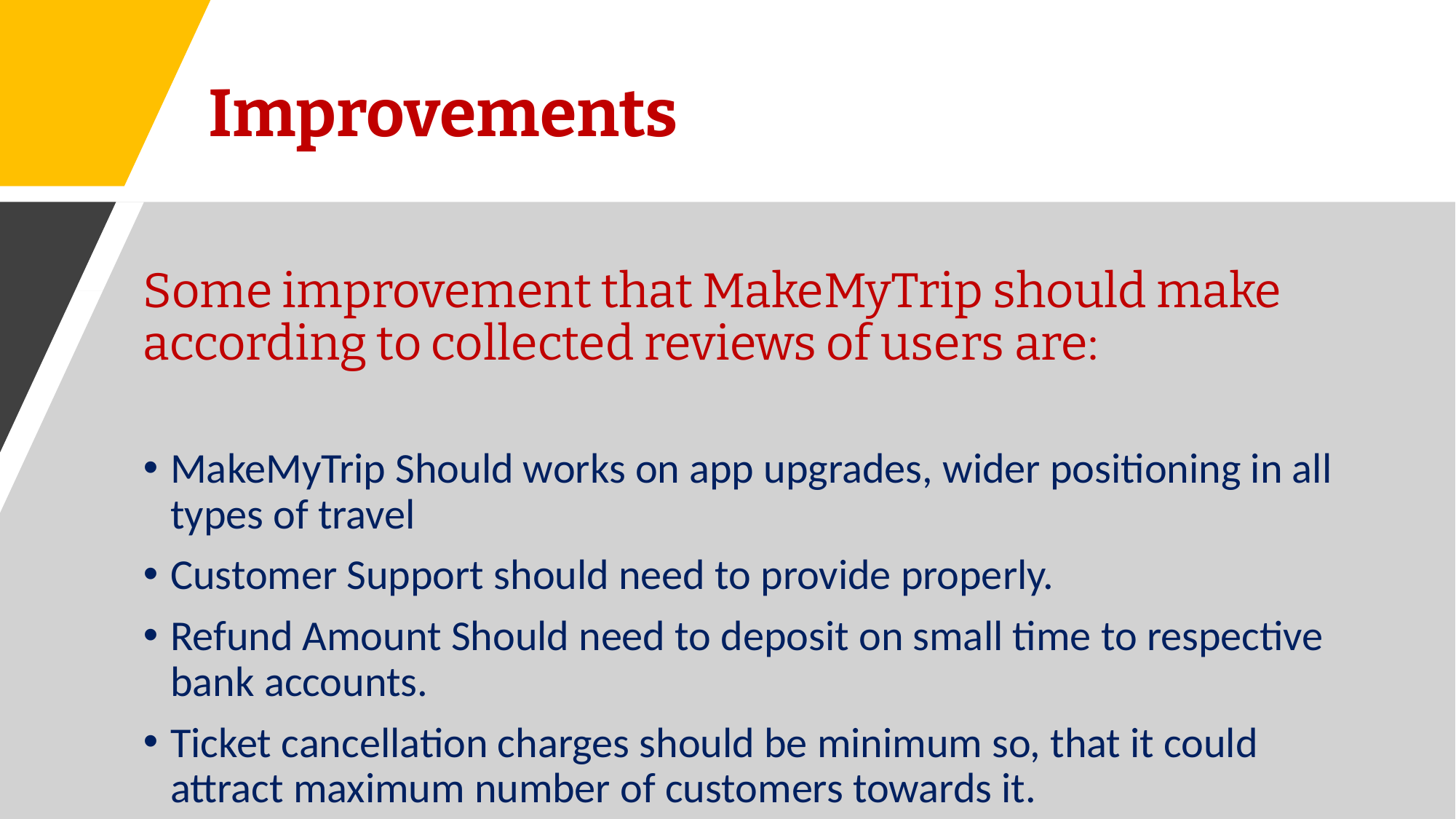

# Improvements

Some improvement that MakeMyTrip should make according to collected reviews of users are:

MakeMyTrip Should works on app upgrades, wider positioning in all types of travel
Customer Support should need to provide properly.
Refund Amount Should need to deposit on small time to respective bank accounts.
Ticket cancellation charges should be minimum so, that it could attract maximum number of customers towards it.